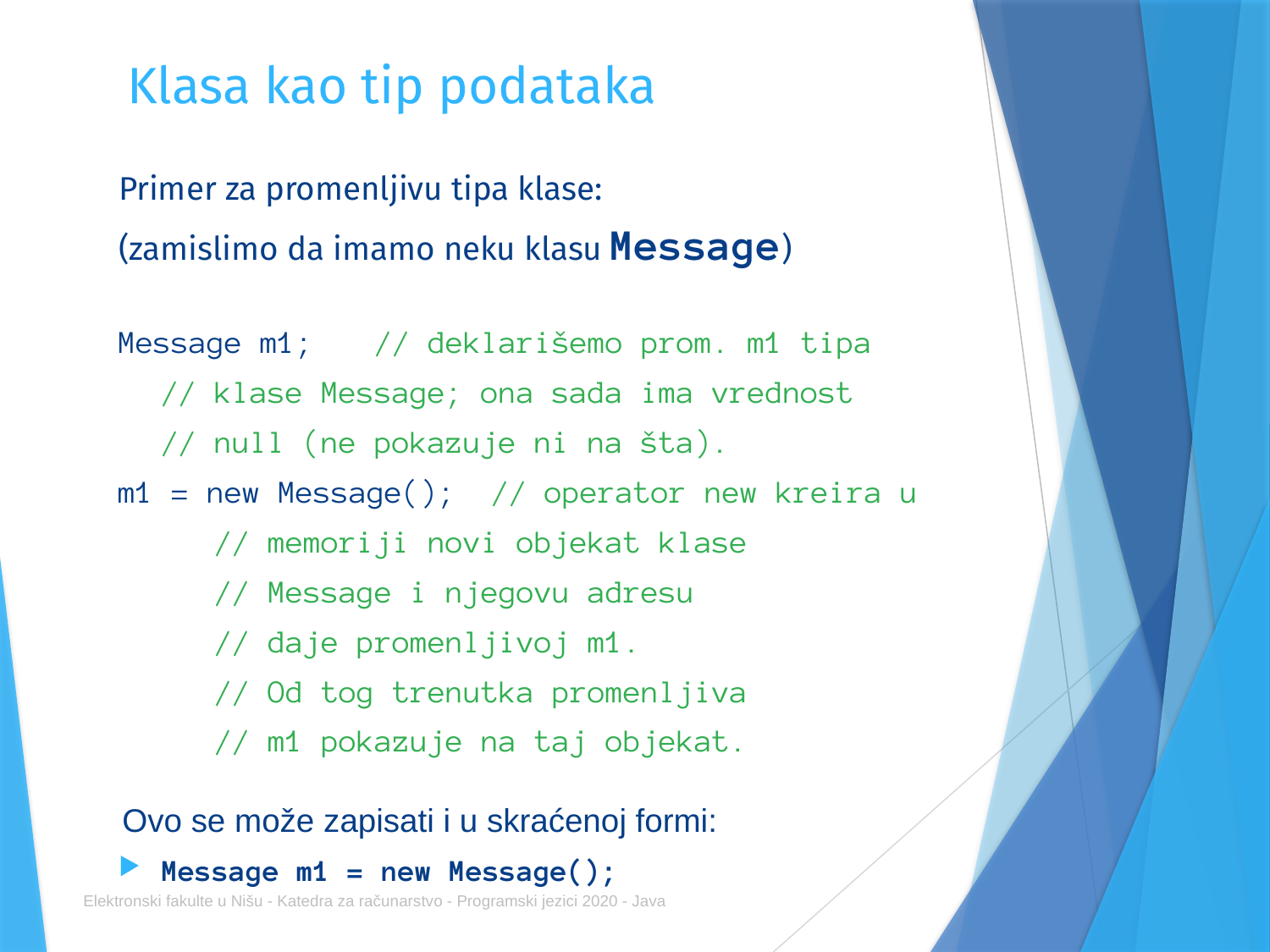

# Klasa kao tip podataka
Primer za promenljivu tipa klase:
(zamislimo da imamo neku klasu Message)

Message m1;	// deklarišemo prom. m1 tipa
			// klase Message; ona sada ima vrednost
			// null (ne pokazuje ni na šta).
m1 = new Message();  // operator new kreira u
				   // memoriji novi objekat klase
				   // Message i njegovu adresu
				   // daje promenljivoj m1.
				   // Od tog trenutka promenljiva
				   // m1 pokazuje na taj objekat.

 Ovo se može zapisati i u skraćenoj formi:
Message m1 = new Message();
Elektronski fakulte u Nišu - Katedra za računarstvo - Programski jezici 2020 - Java